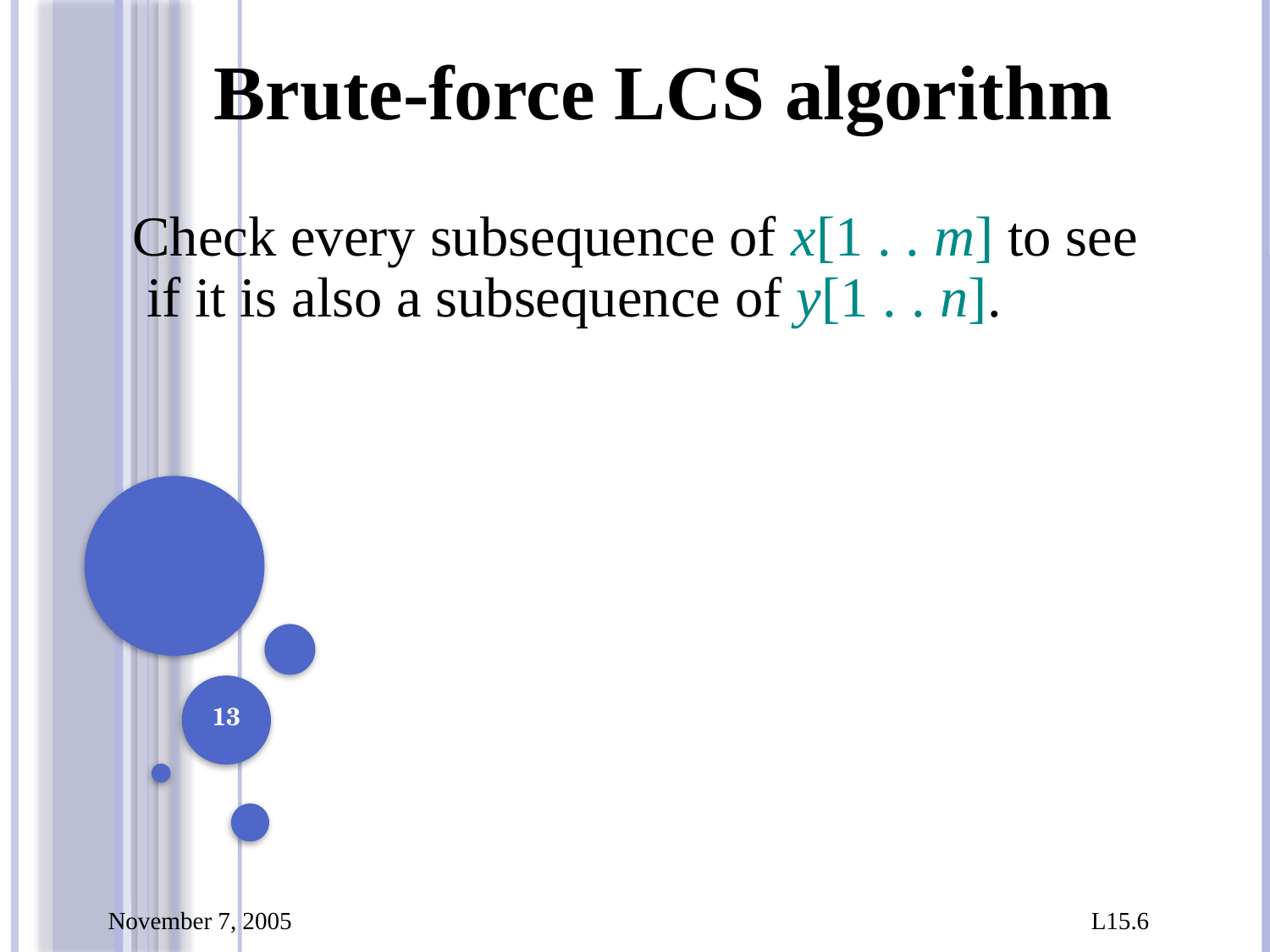

Brute-force LCS algorithm
Check every subsequence of x[1 . . m] to see  if it is also a subsequence of y[1 . . n].
13
November 7, 2005
L15.6